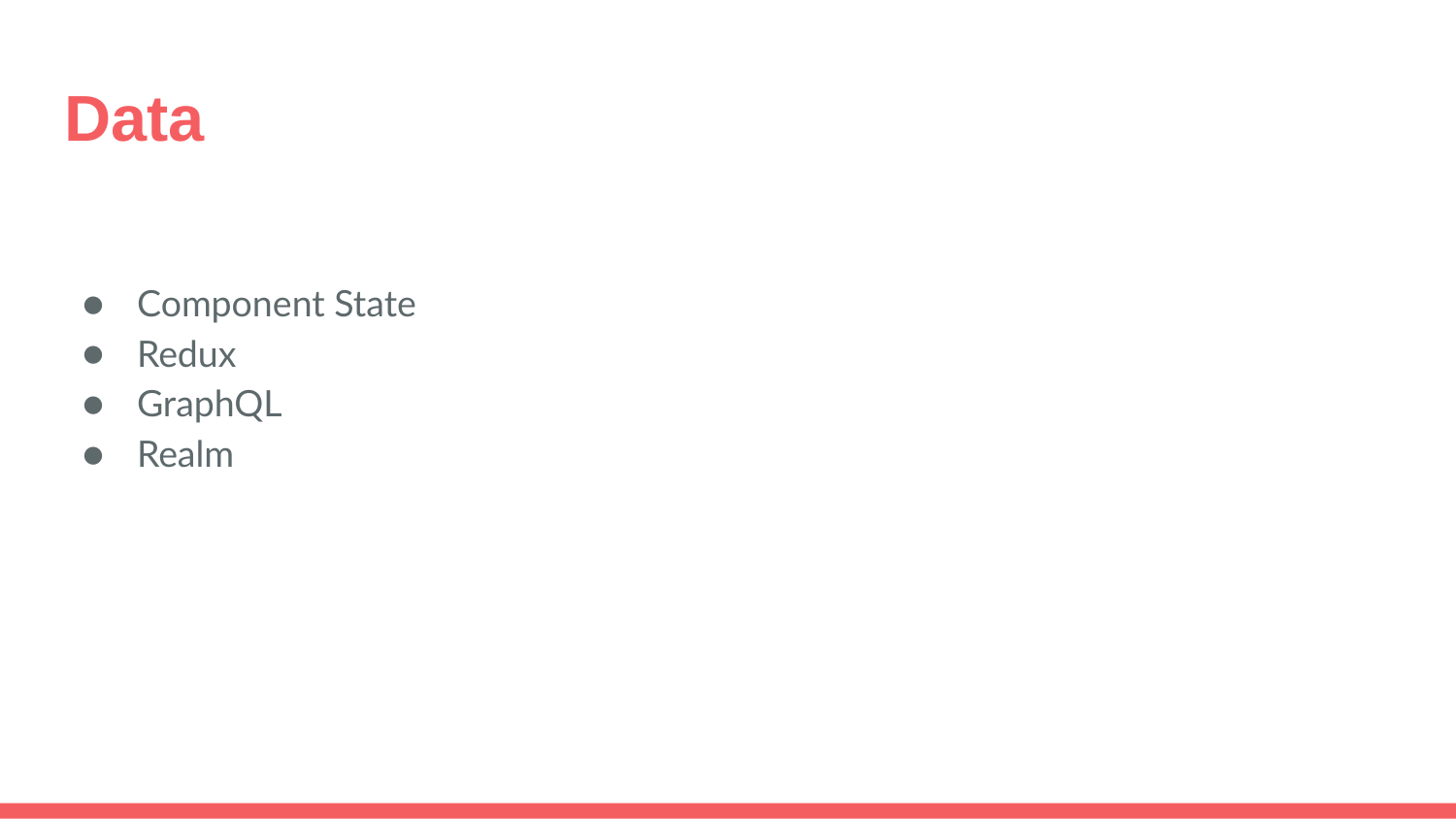

# Data

Component State
Redux
GraphQL
Realm